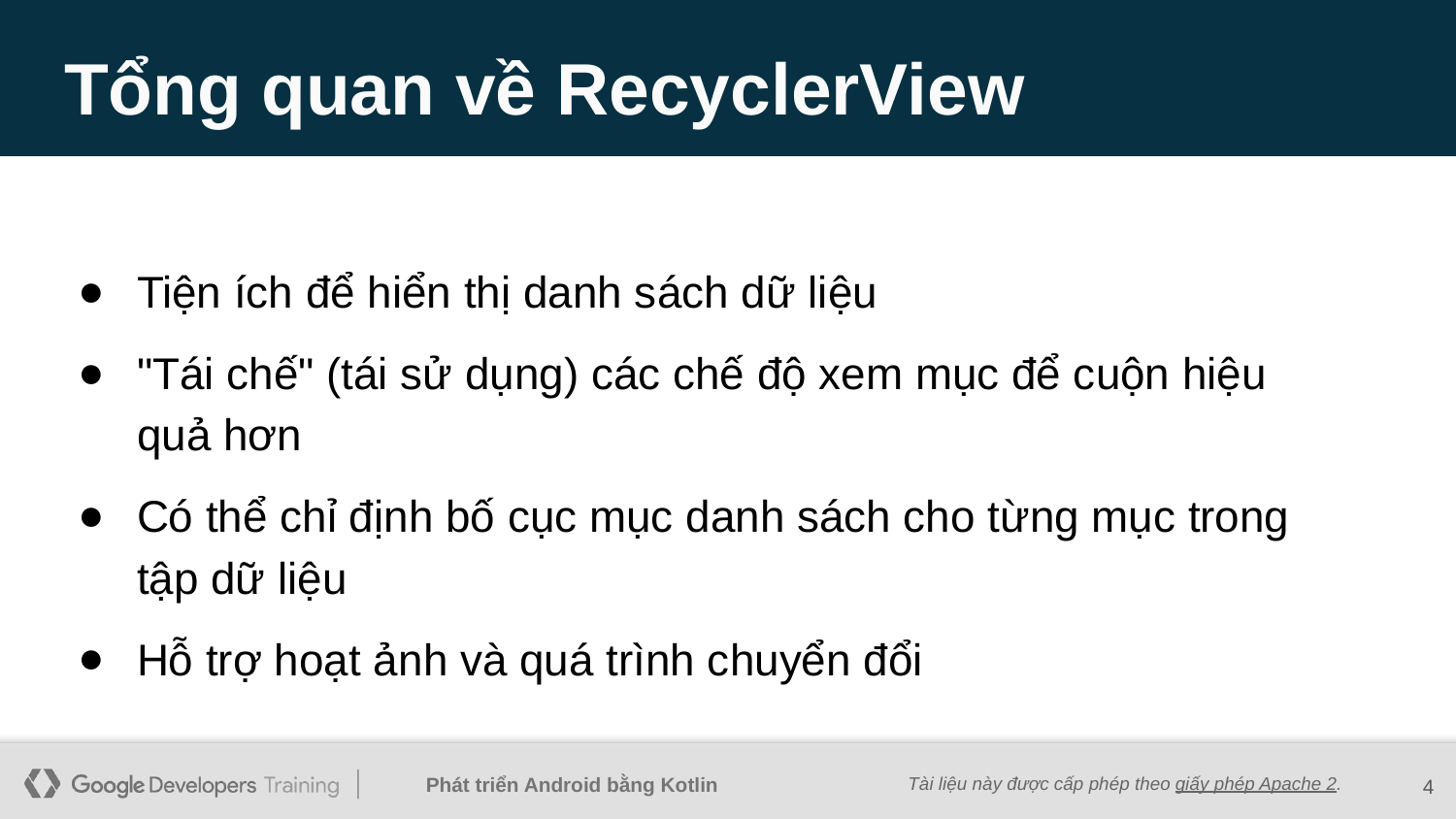

# Tổng quan về RecyclerView
Tiện ích để hiển thị danh sách dữ liệu
"Tái chế" (tái sử dụng) các chế độ xem mục để cuộn hiệu quả hơn
Có thể chỉ định bố cục mục danh sách cho từng mục trong tập dữ liệu
Hỗ trợ hoạt ảnh và quá trình chuyển đổi
4